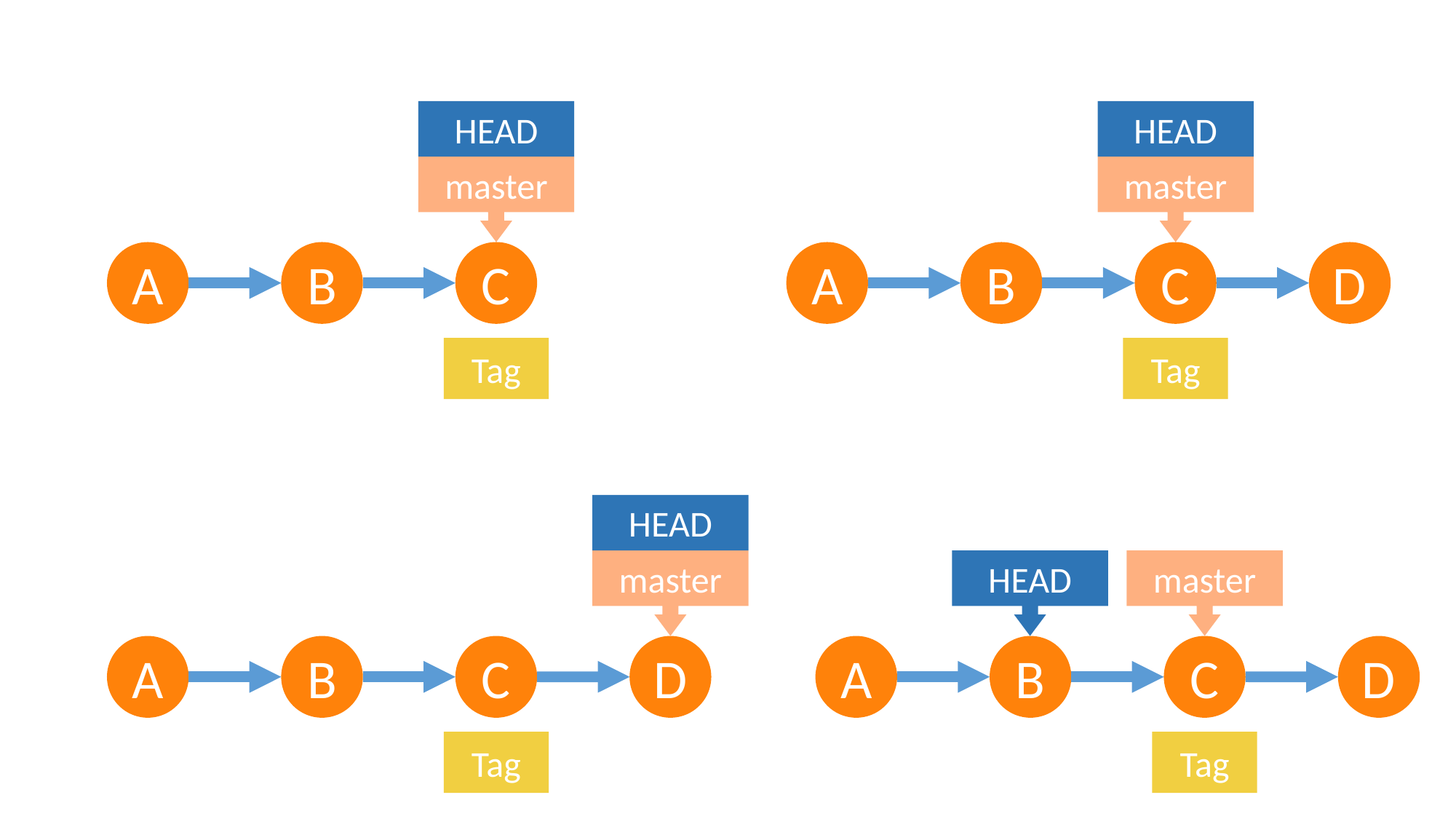

HEAD
HEAD
master
master
D
C
C
A
B
A
B
Tag
Tag

HEAD

HEAD
master
master
D
D
C
C
A
B
A
B
Tag
Tag